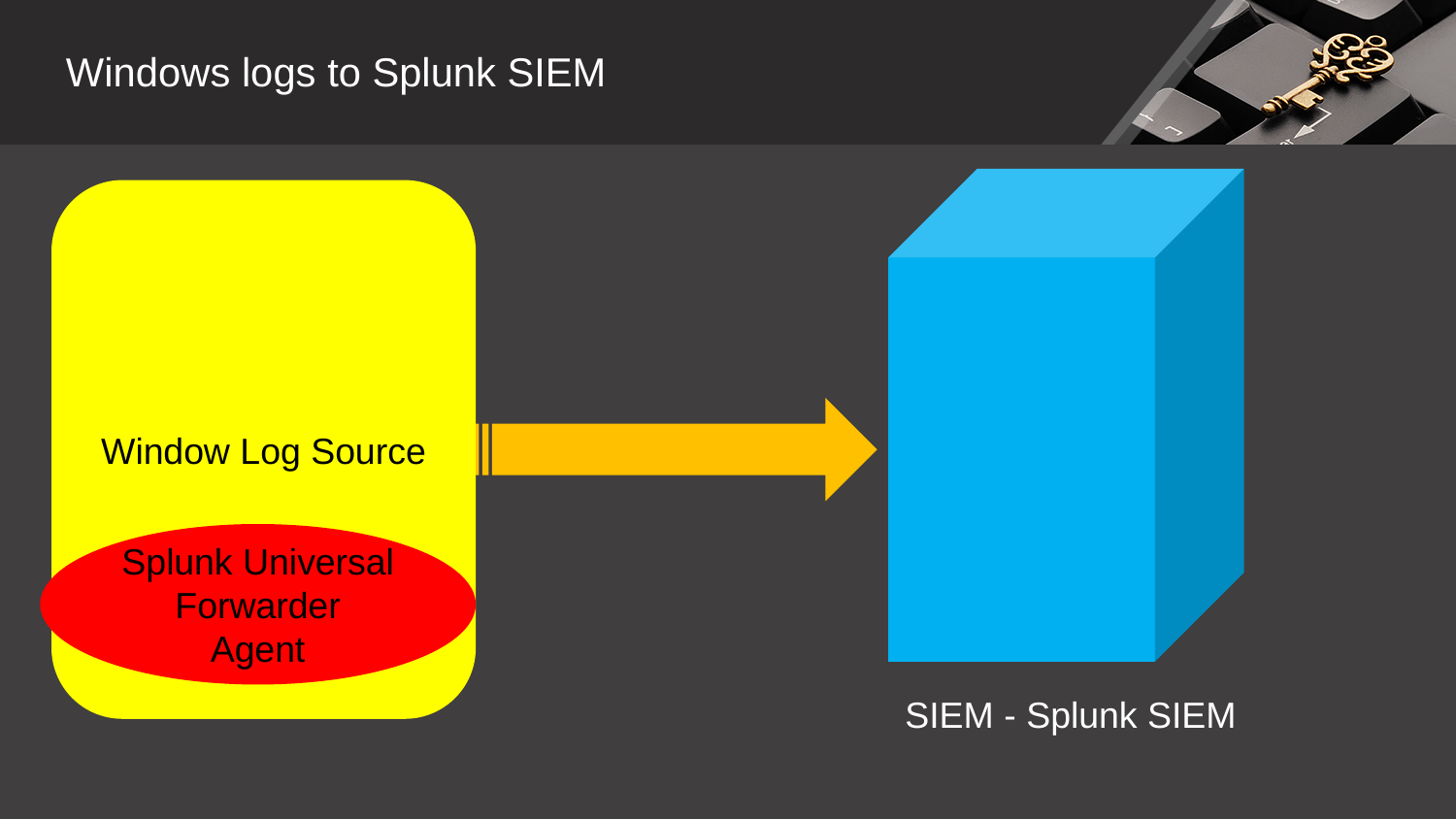

Windows logs to Splunk SIEM

Window Log Source

Splunk Universal
Forwarder
Agent
SIEM - Splunk SIEM